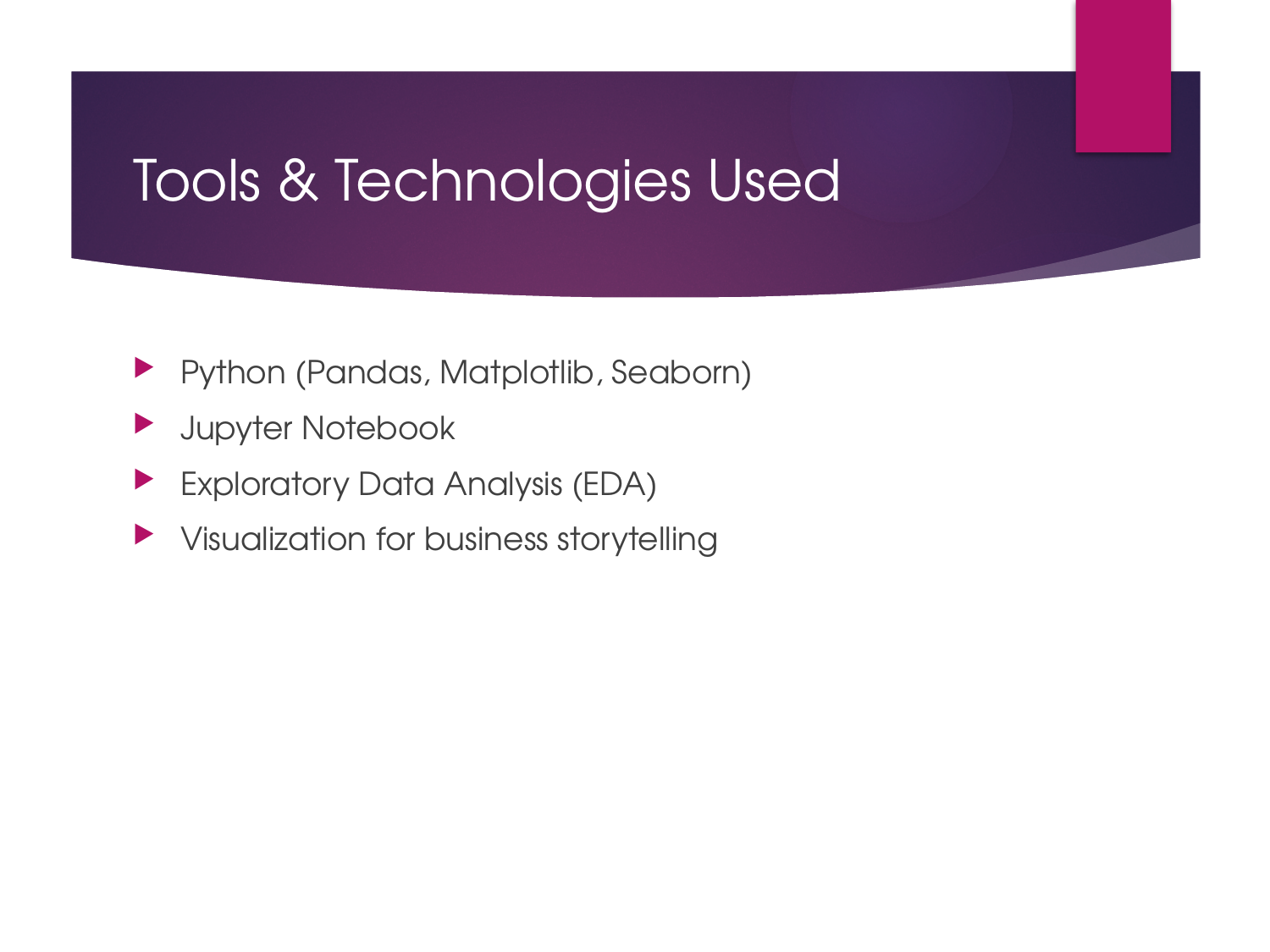

# Tools & Technologies Used
Python (Pandas, Matplotlib, Seaborn)
Jupyter Notebook
Exploratory Data Analysis (EDA)
Visualization for business storytelling